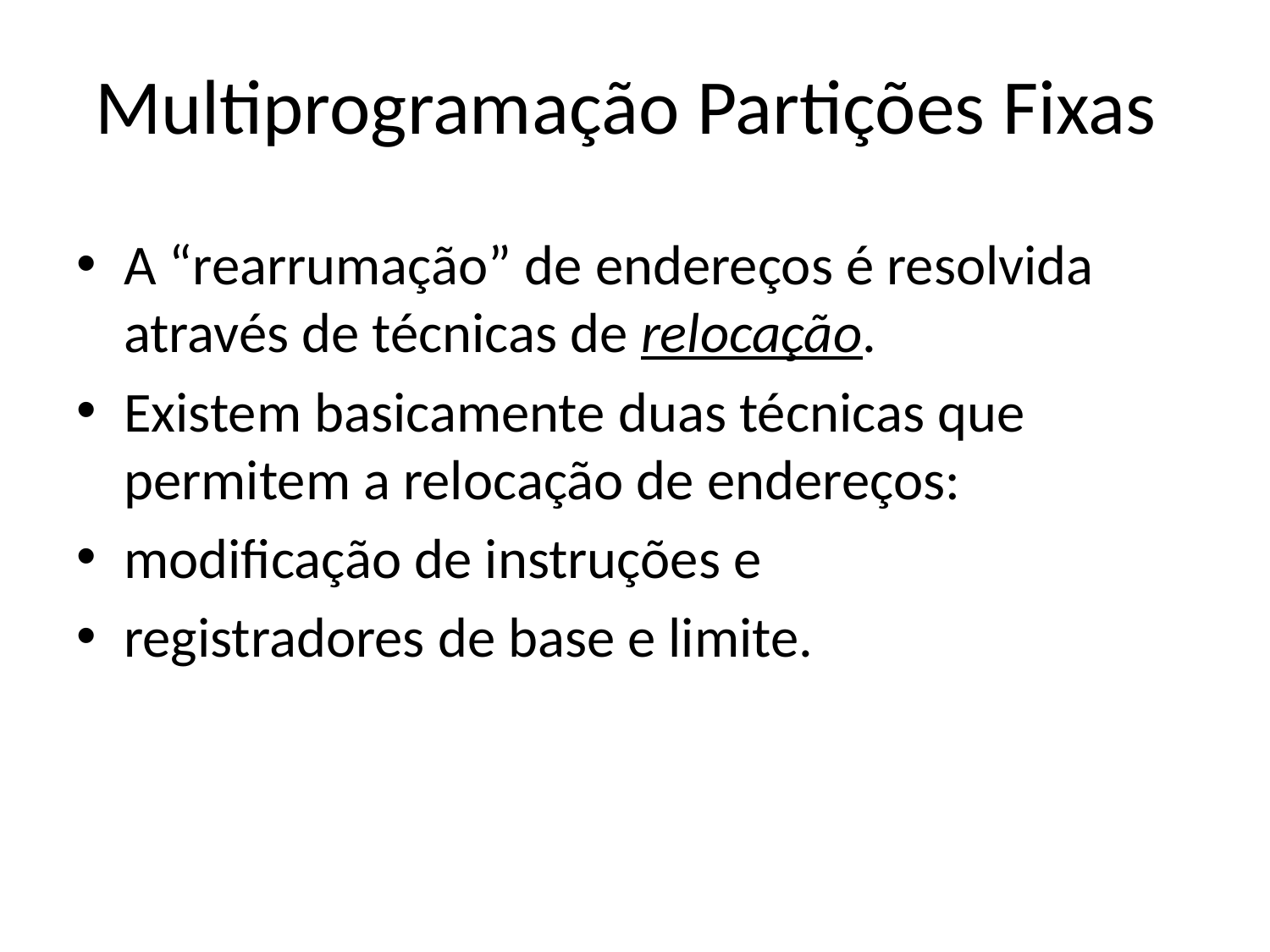

# Multiprogramação Partições Fixas
A “rearrumação” de endereços é resolvida através de técnicas de relocação.
Existem basicamente duas técnicas que permitem a relocação de endereços:
modificação de instruções e
registradores de base e limite.